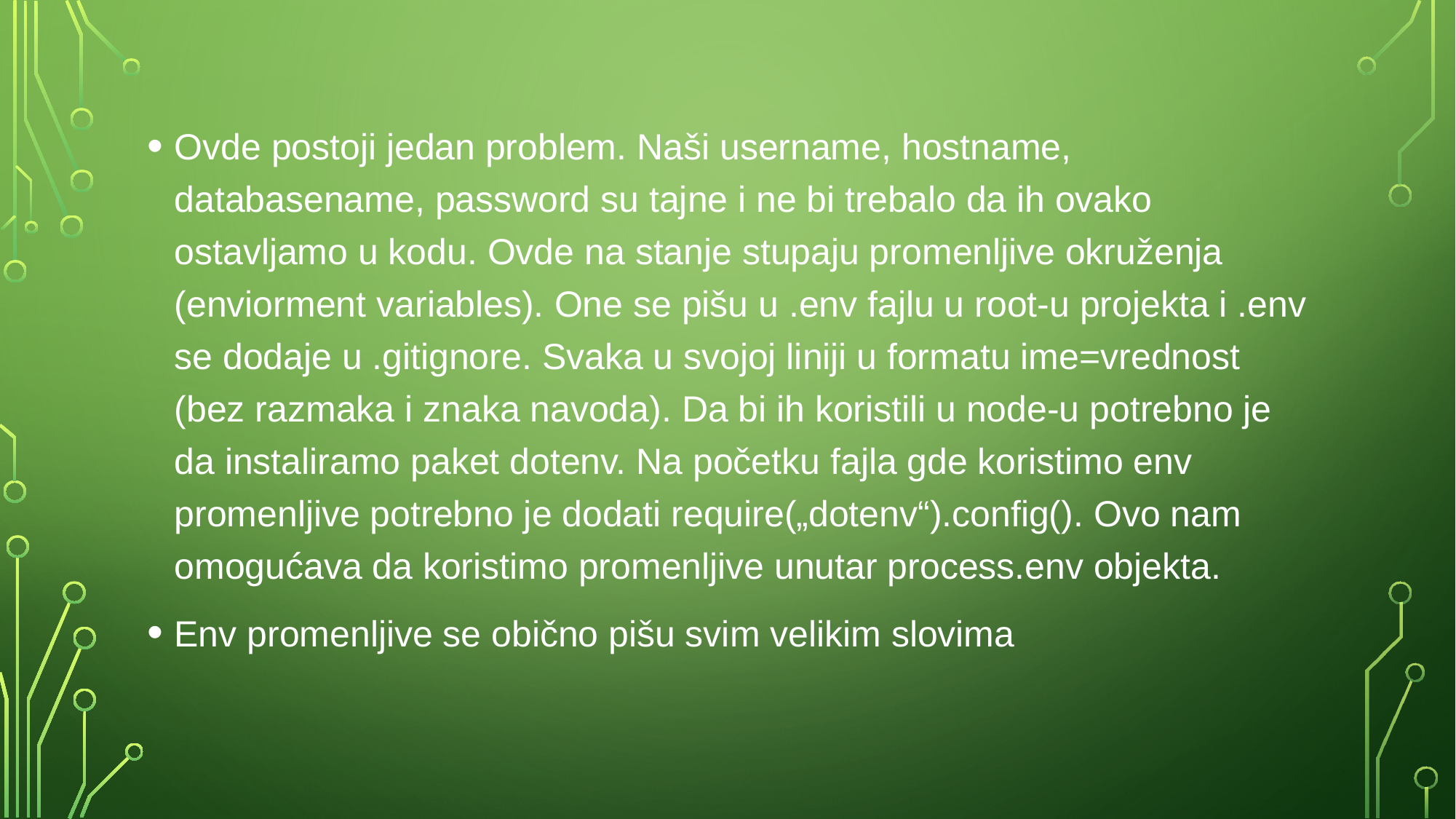

Ovde postoji jedan problem. Naši username, hostname, databasename, password su tajne i ne bi trebalo da ih ovako ostavljamo u kodu. Ovde na stanje stupaju promenljive okruženja (enviorment variables). One se pišu u .env fajlu u root-u projekta i .env se dodaje u .gitignore. Svaka u svojoj liniji u formatu ime=vrednost (bez razmaka i znaka navoda). Da bi ih koristili u node-u potrebno je da instaliramo paket dotenv. Na početku fajla gde koristimo env promenljive potrebno je dodati require(„dotenv“).config(). Ovo nam omogućava da koristimo promenljive unutar process.env objekta.
Env promenljive se obično pišu svim velikim slovima